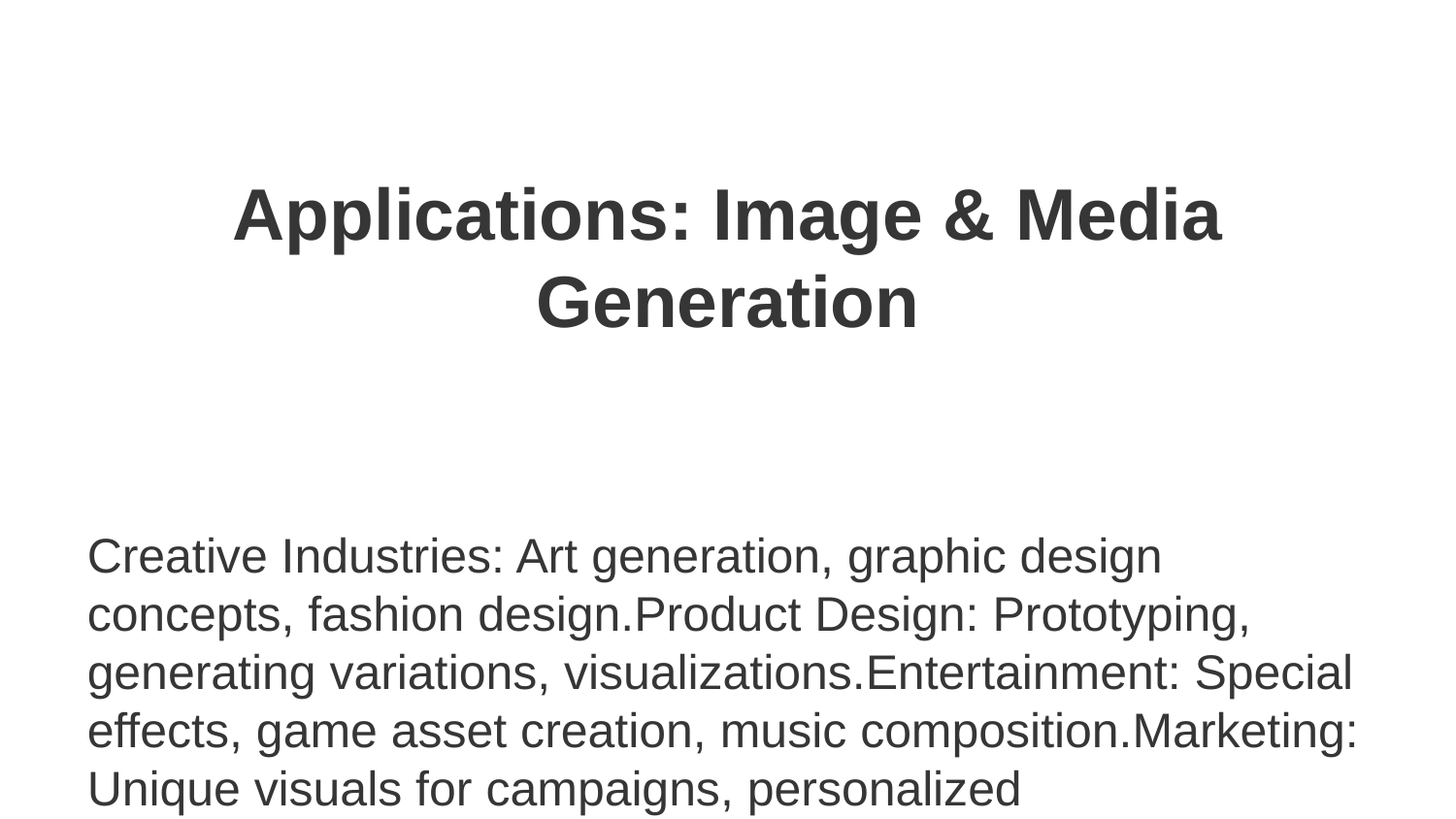

Applications: Image & Media Generation
Creative Industries: Art generation, graphic design concepts, fashion design.Product Design: Prototyping, generating variations, visualizations.Entertainment: Special effects, game asset creation, music composition.Marketing: Unique visuals for campaigns, personalized advertisements.